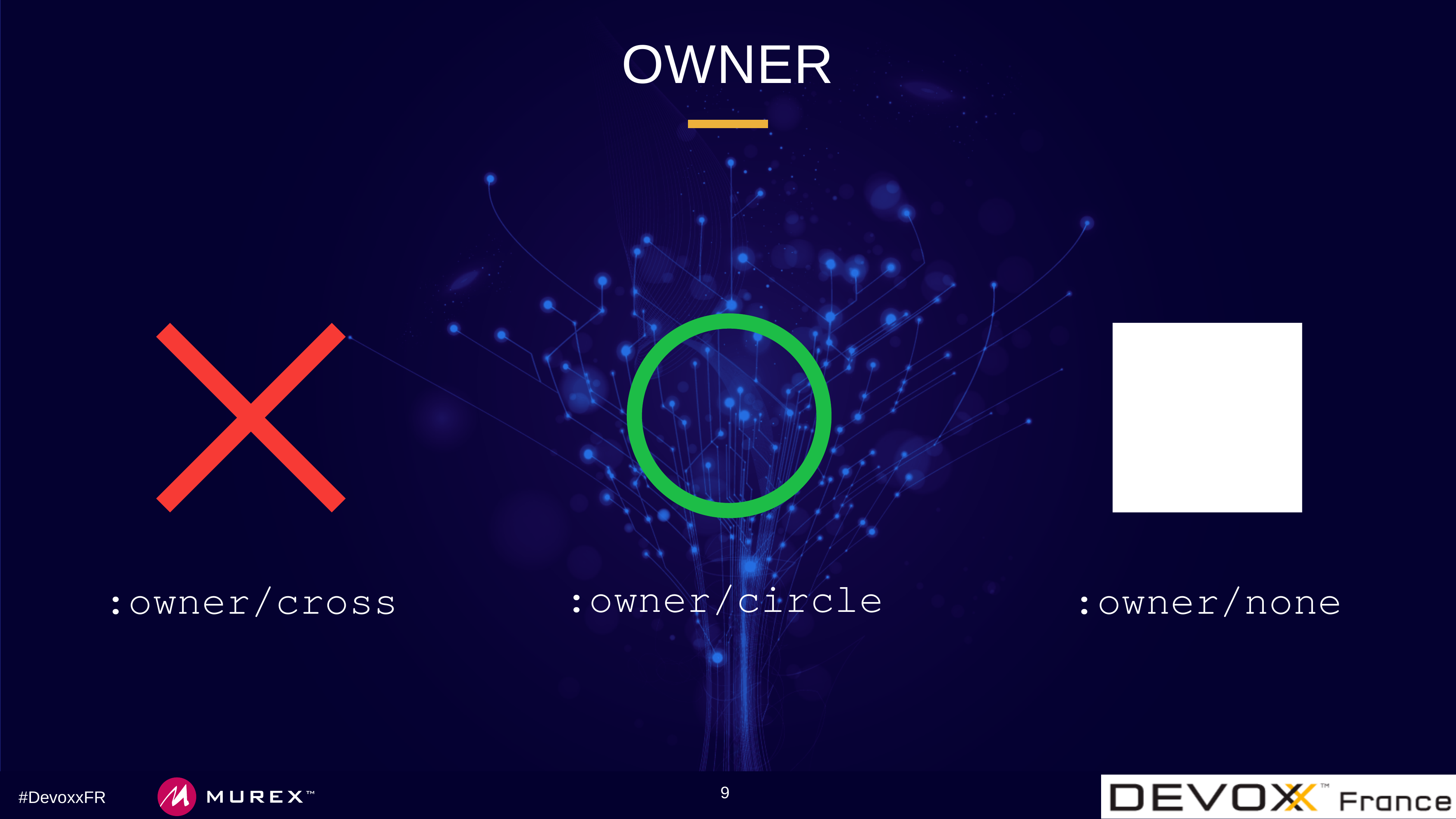

# OWNER

:owner/circle
:owner/cross
:owner/none
9
9